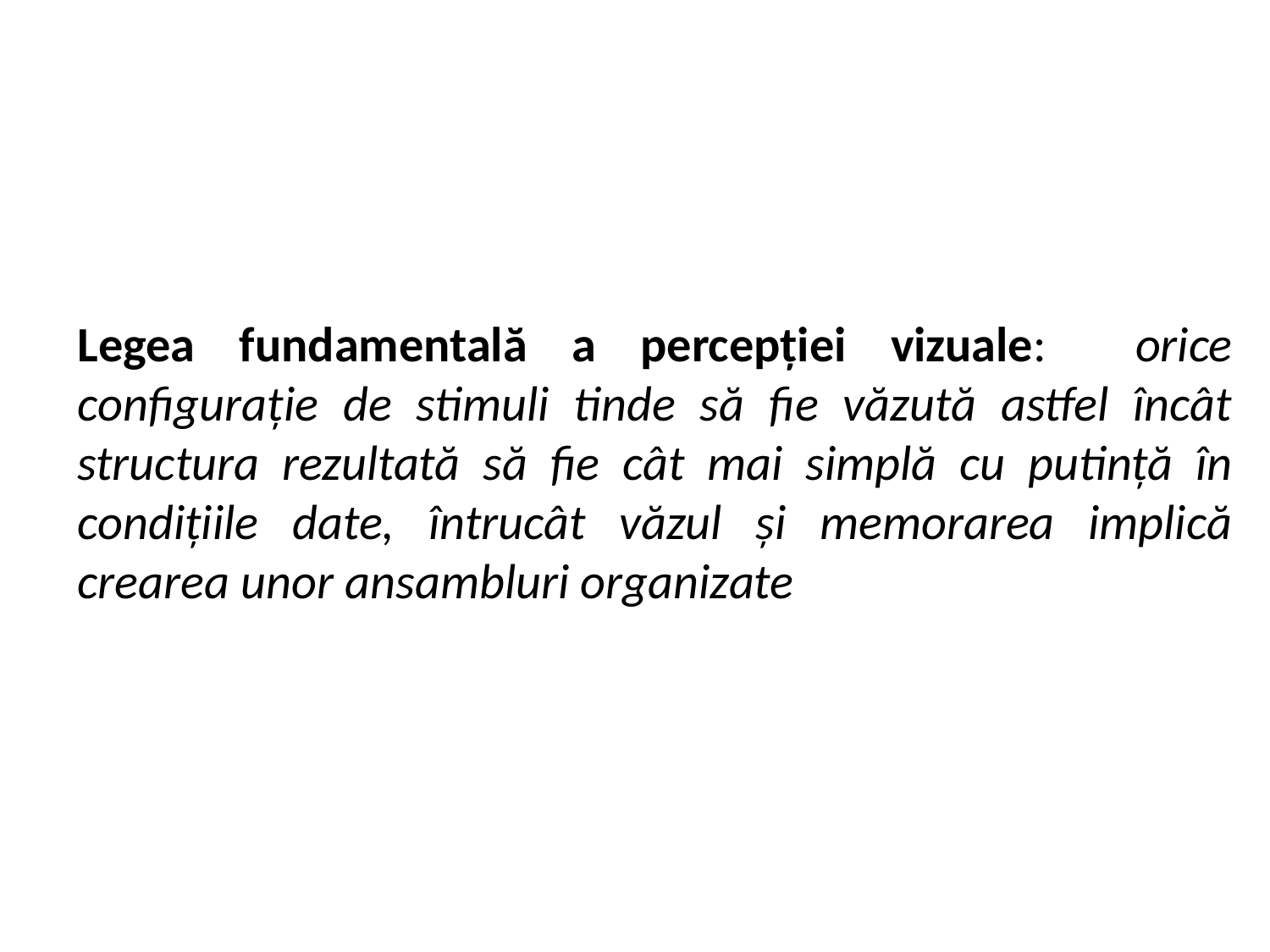

#

Legea fundamentală a percepției vizuale:  orice configurație de stimuli tinde să fie văzută astfel încât structura rezultată să fie cât mai simplă cu putință în condițiile date, întrucât văzul și memorarea implică crearea unor ansambluri organizate